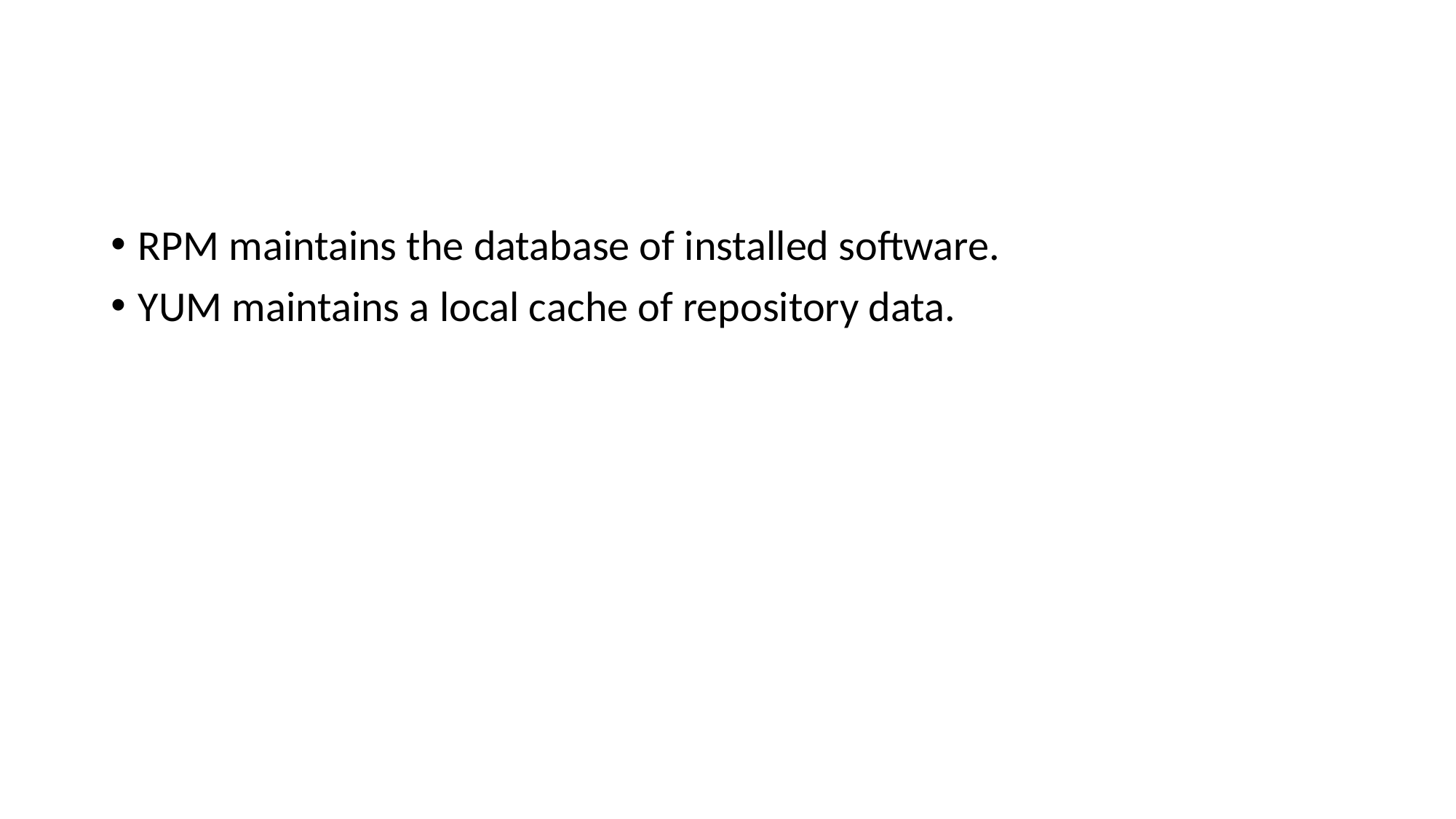

RPM maintains the database of installed software.
YUM maintains a local cache of repository data.